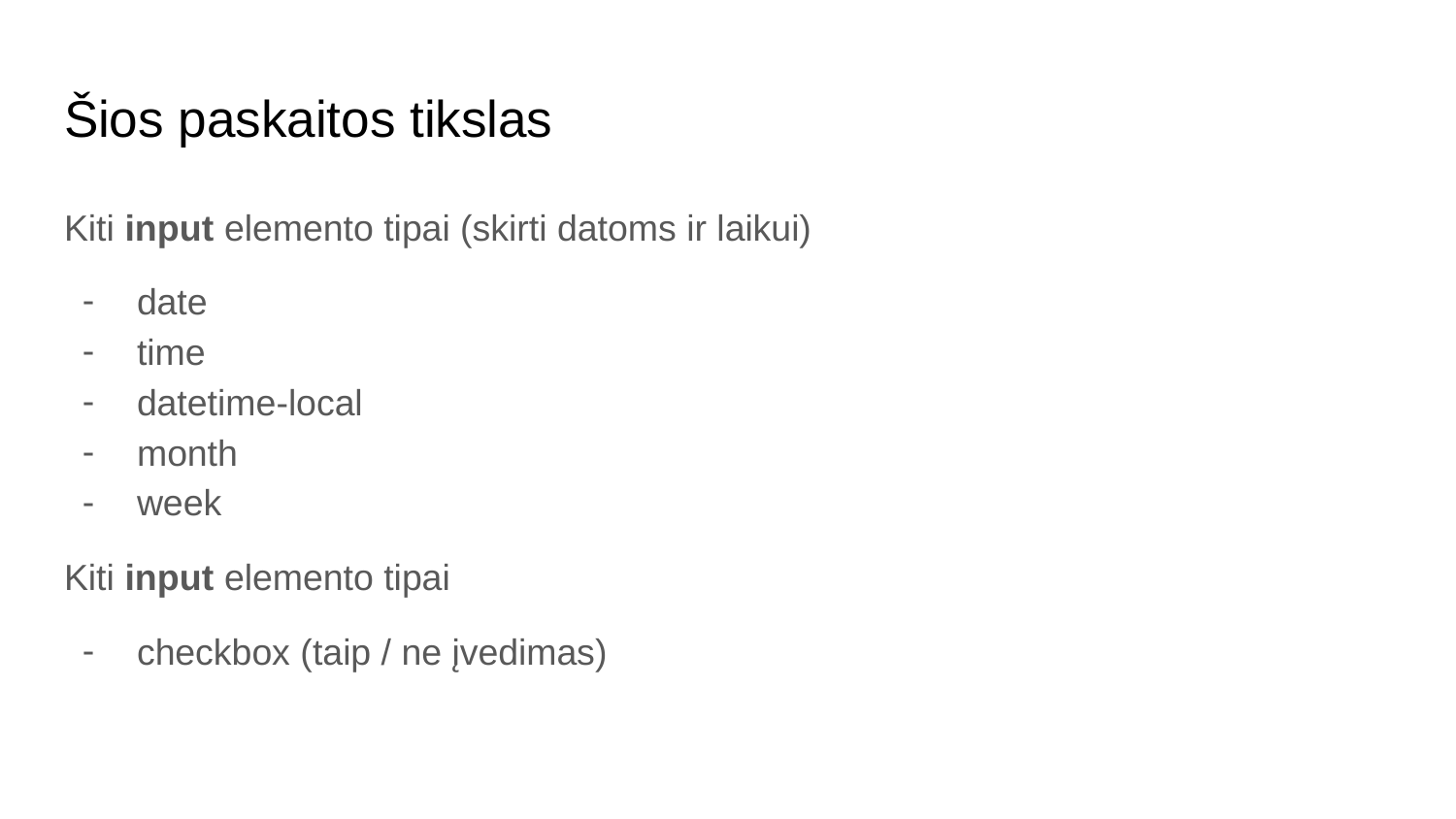

# Šios paskaitos tikslas
Kiti input elemento tipai (skirti datoms ir laikui)
date
time
datetime-local
month
week
Kiti input elemento tipai
checkbox (taip / ne įvedimas)